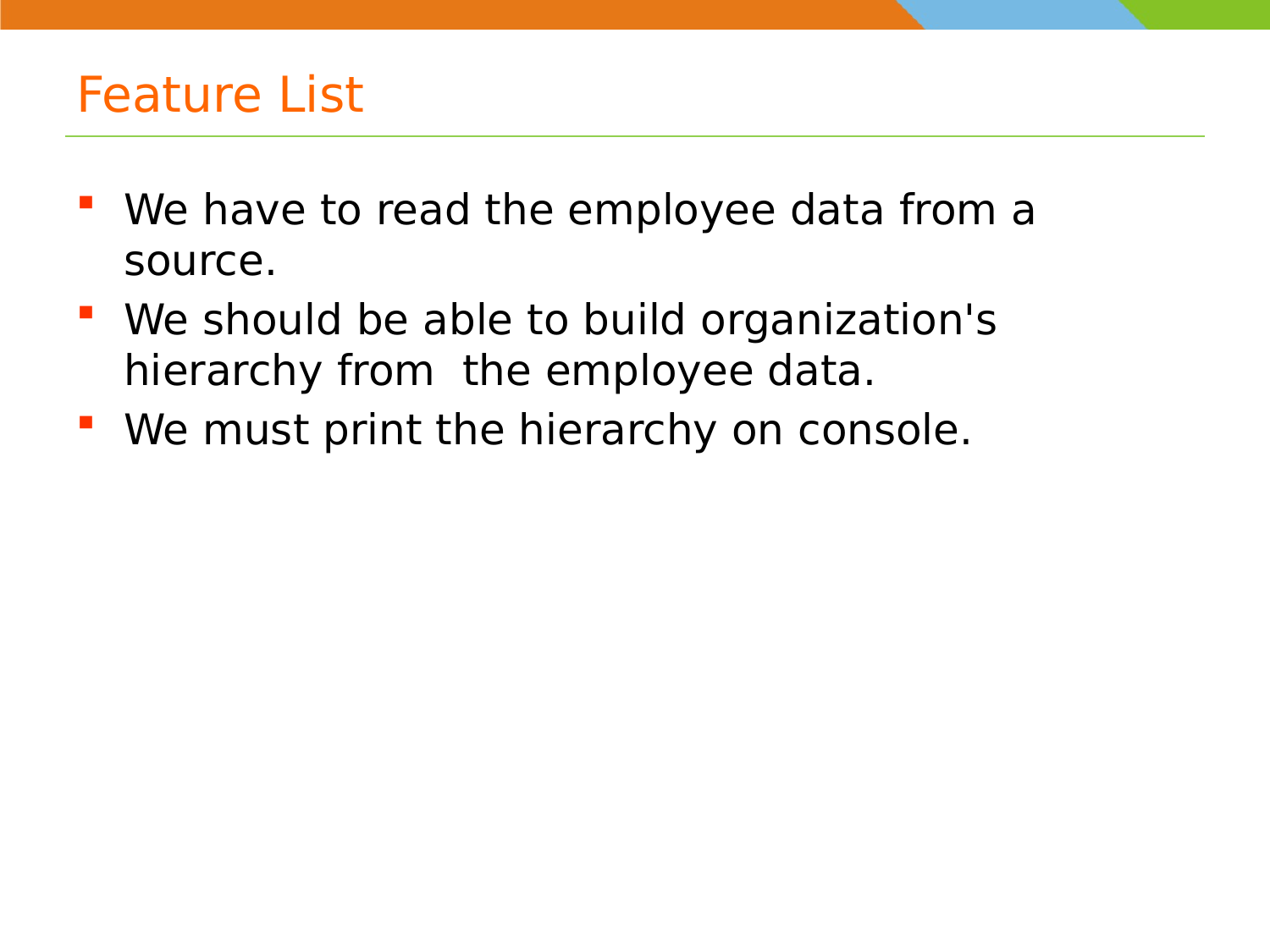

# Feature List
We have to read the employee data from a source.
We should be able to build organization's hierarchy from  the employee data.
We must print the hierarchy on console.